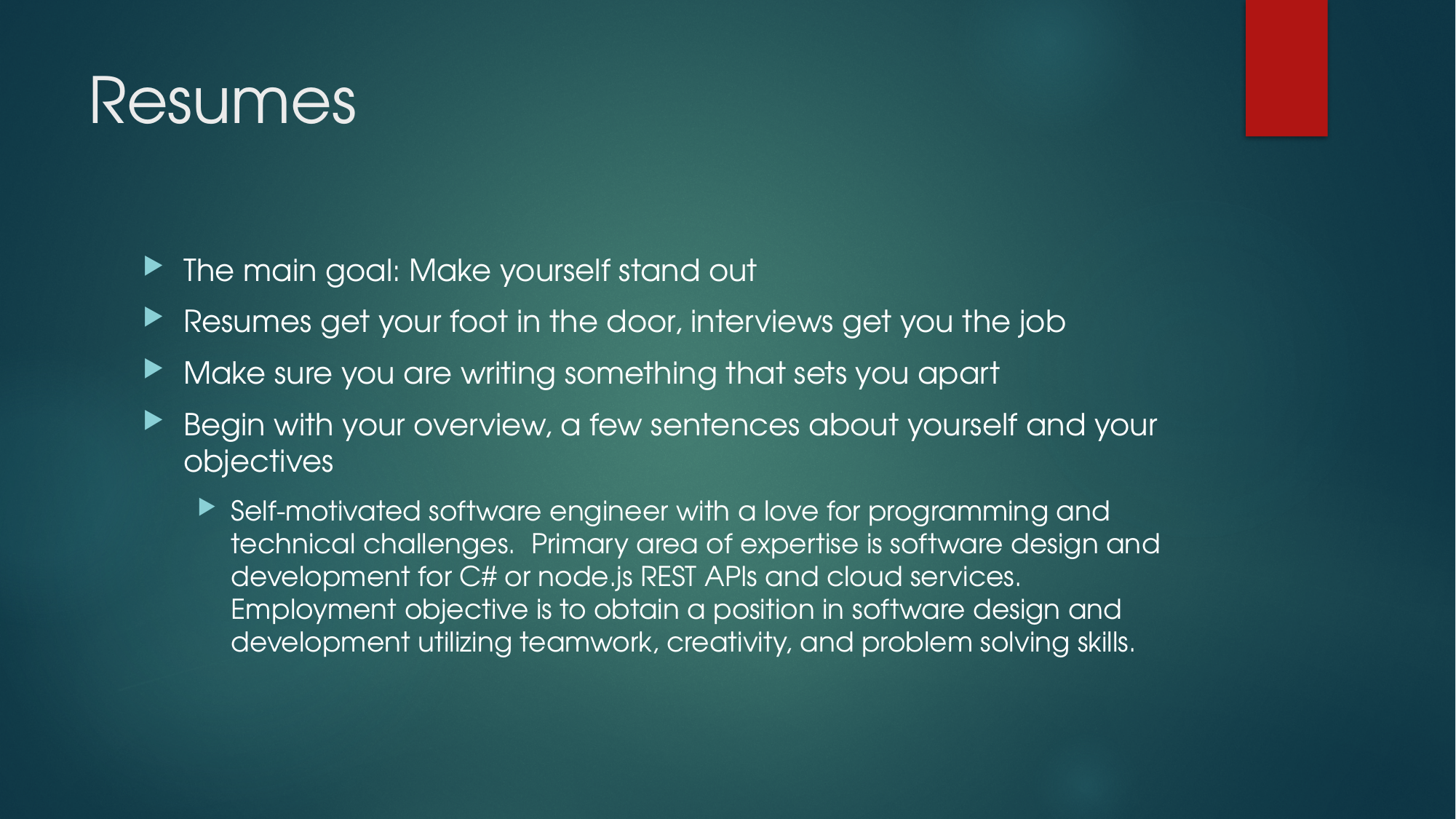

# Resumes
The main goal: Make yourself stand out
Resumes get your foot in the door, interviews get you the job
Make sure you are writing something that sets you apart
Begin with your overview, a few sentences about yourself and your objectives
Self-motivated software engineer with a love for programming and technical challenges.  Primary area of expertise is software design and development for C# or node.js REST APIs and cloud services. Employment objective is to obtain a position in software design and development utilizing teamwork, creativity, and problem solving skills.